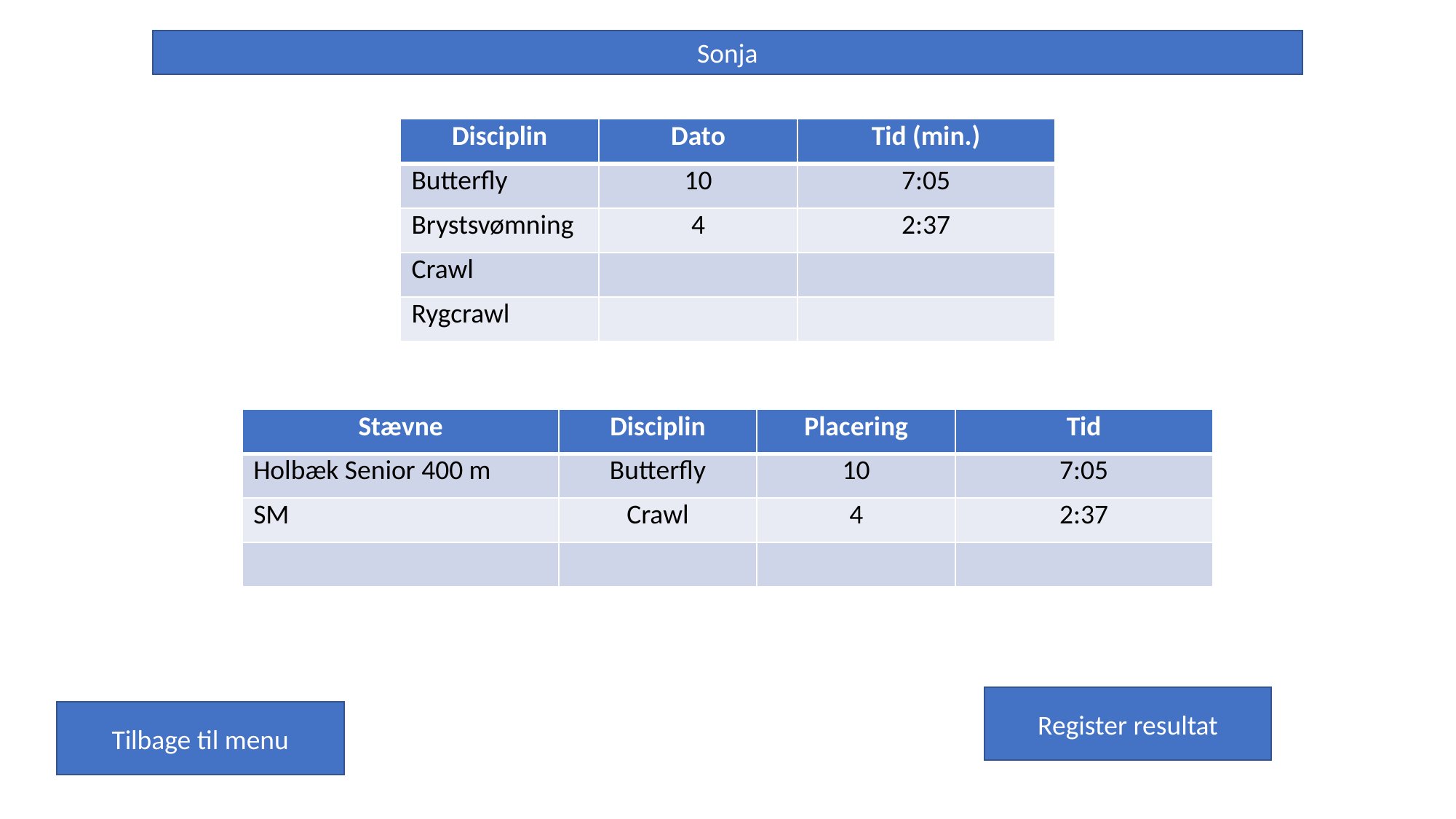

Sonja
| Disciplin | Dato | Tid (min.) |
| --- | --- | --- |
| Butterfly | 10 | 7:05 |
| Brystsvømning | 4 | 2:37 |
| Crawl |  |  |
| Rygcrawl |  |  |
| Stævne | Disciplin | Placering | Tid |
| --- | --- | --- | --- |
| Holbæk Senior 400 m | Butterfly | 10 | 7:05 |
| SM | Crawl | 4 | 2:37 |
|  |  |  |  |
Register resultat
Tilbage til menu